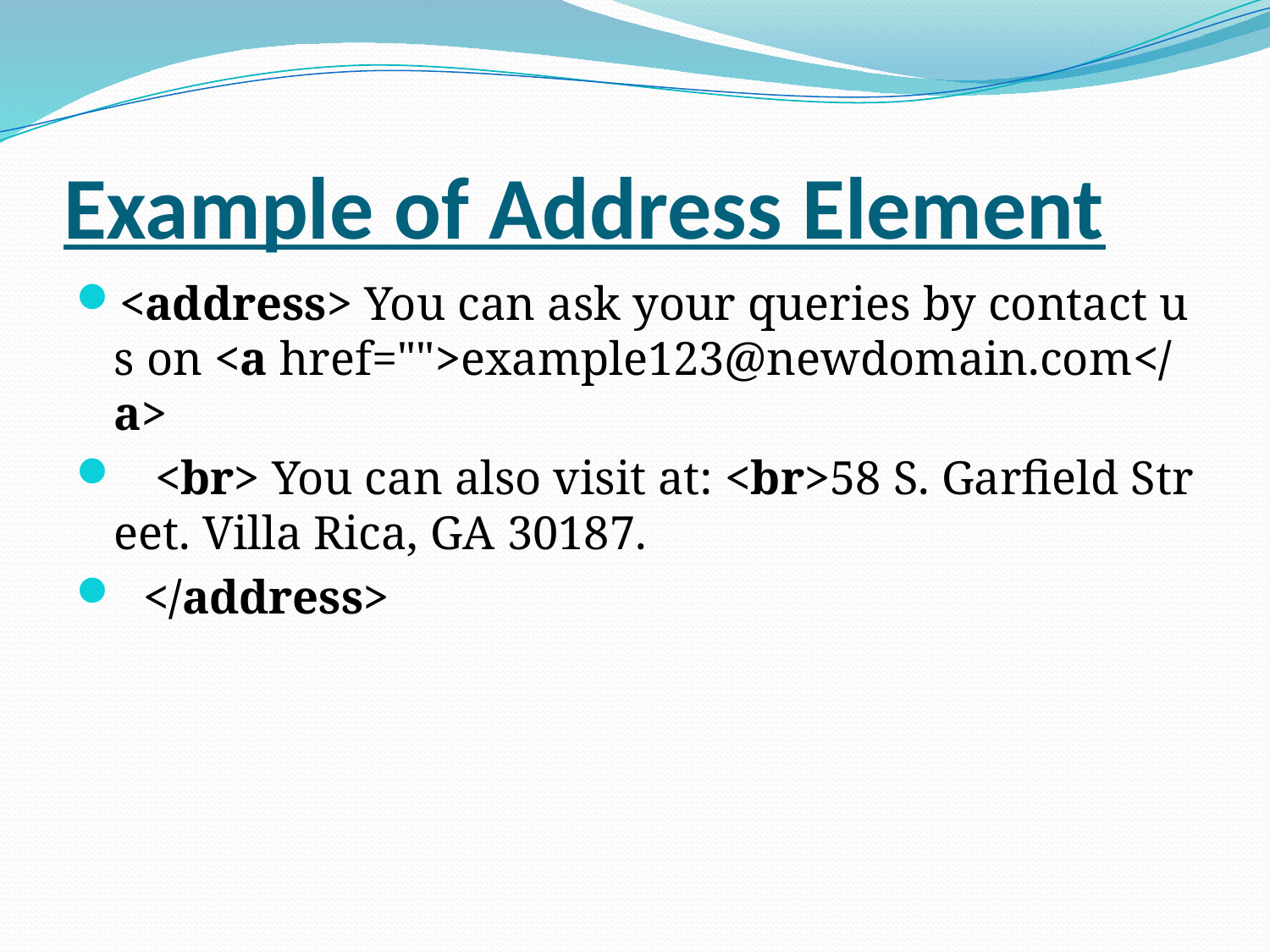

# Example of Address Element
<address> You can ask your queries by contact us on <a href="">example123@newdomain.com</a>
   <br> You can also visit at: <br>58 S. Garfield Street. Villa Rica, GA 30187.
  </address>